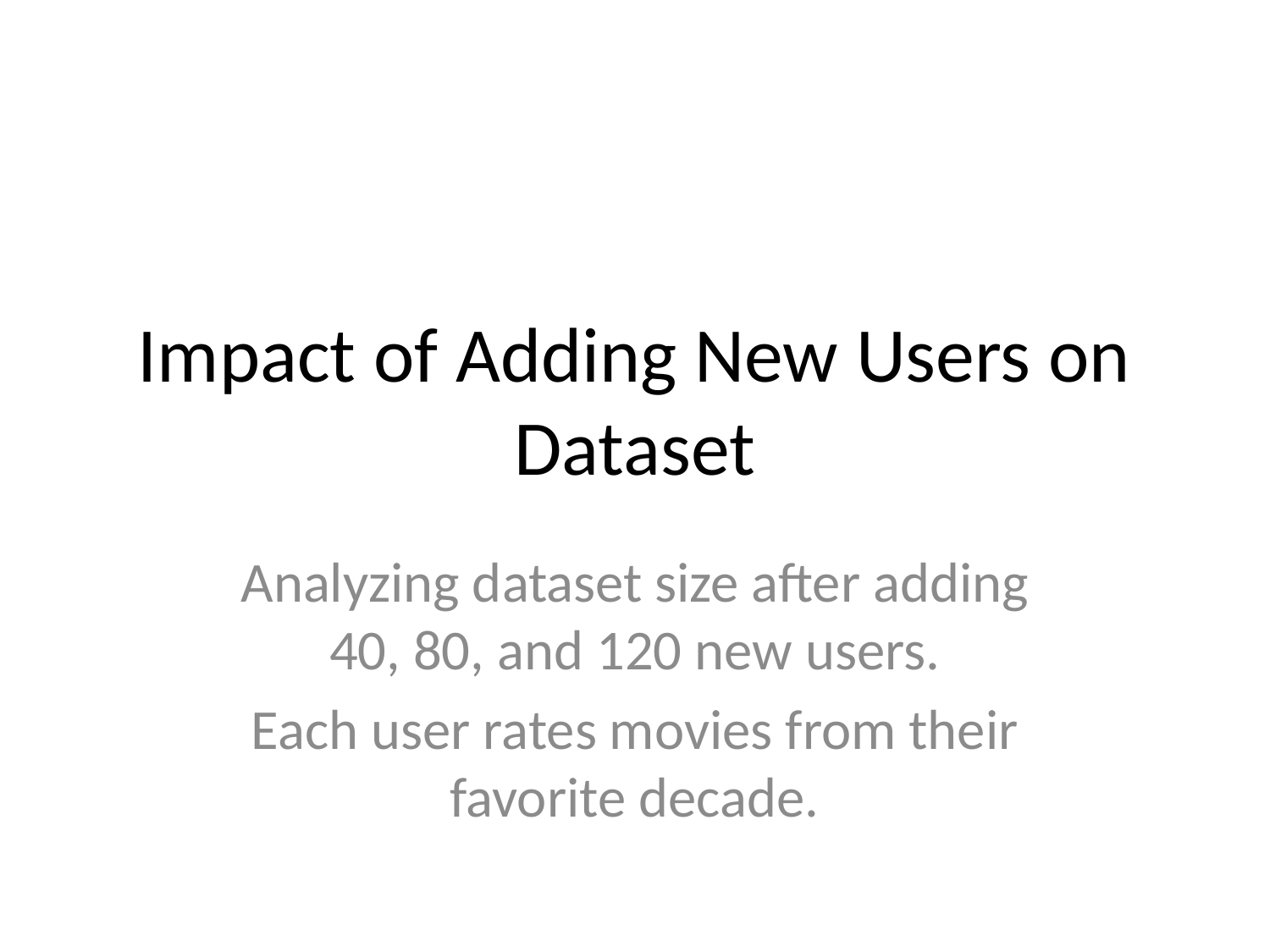

# Impact of Adding New Users on Dataset
Analyzing dataset size after adding 40, 80, and 120 new users.
Each user rates movies from their favorite decade.